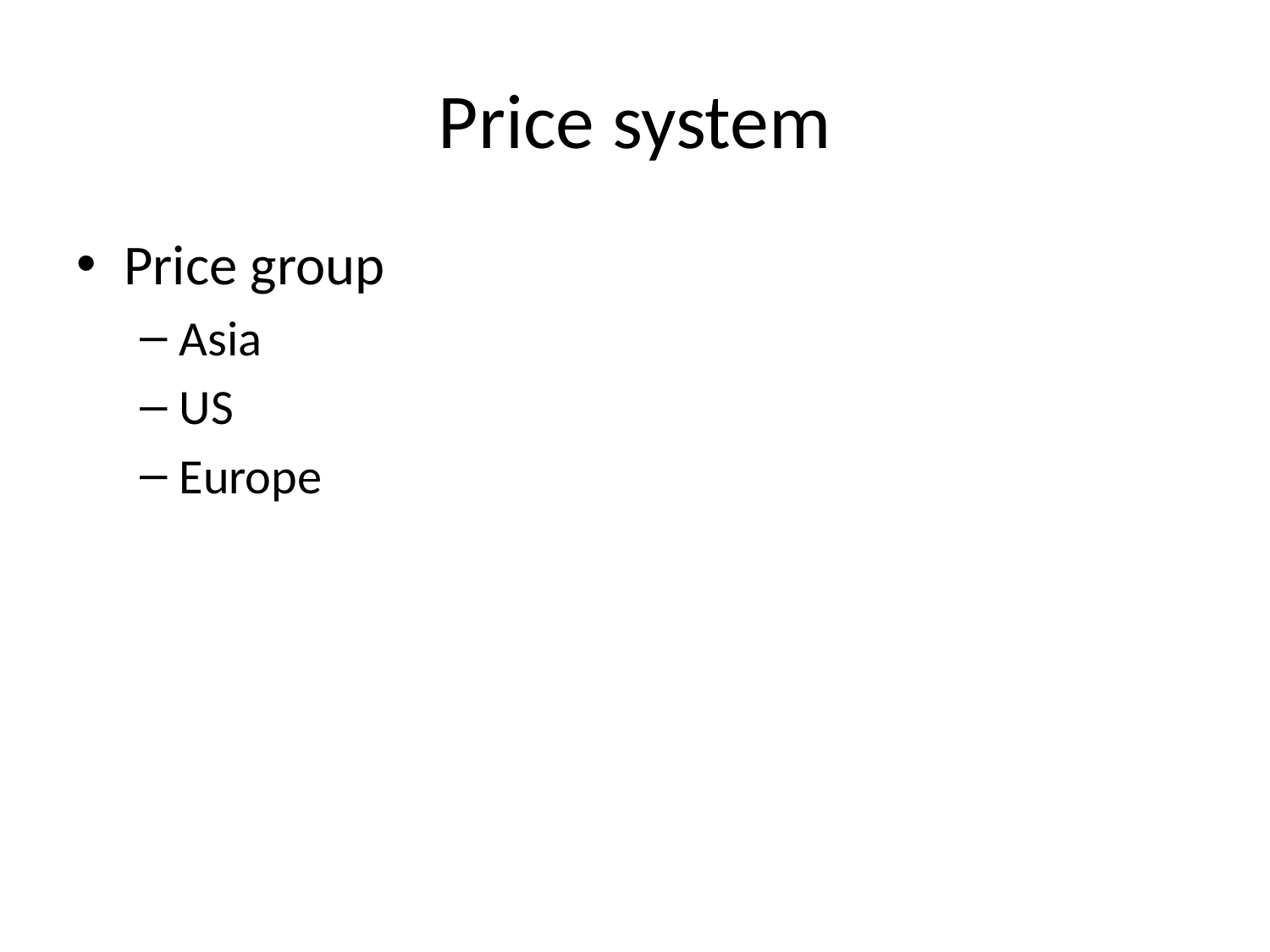

# Price system
Price group
Asia
US
Europe